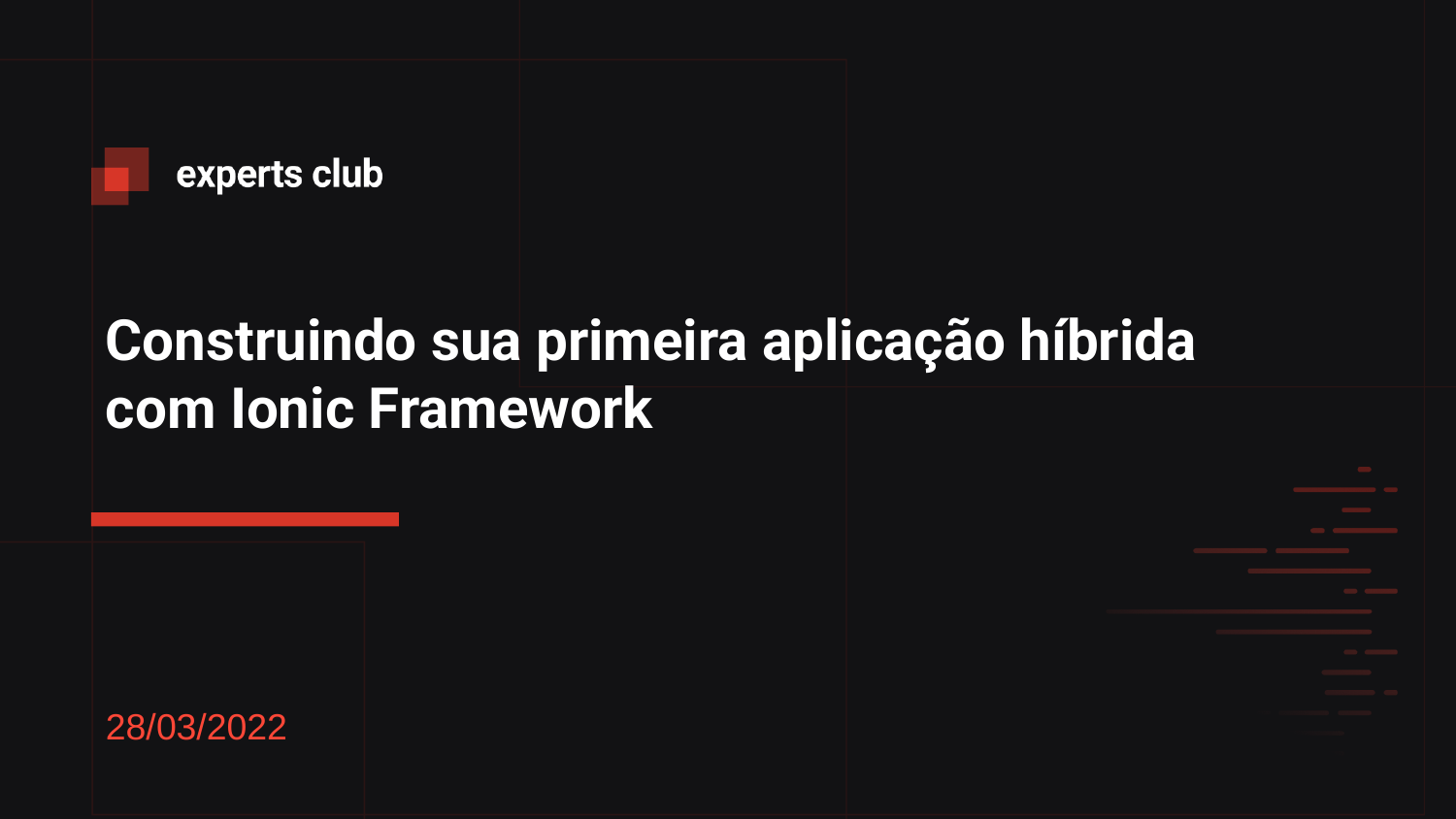

# Construindo sua primeira aplicação híbrida com Ionic Framework

28/03/2022